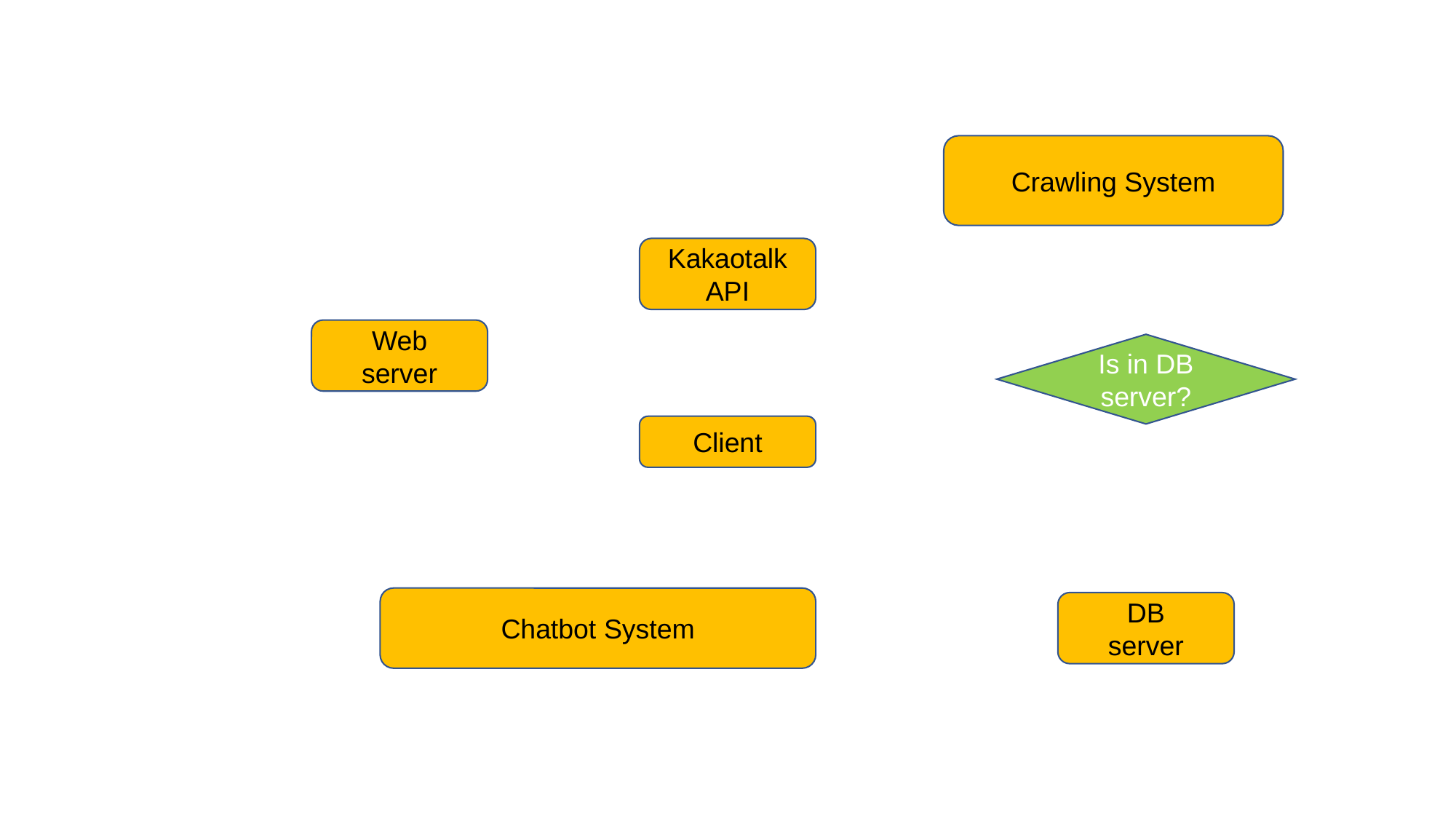

Crawling System
Kakaotalk API
Web
server
Is in DB server?
Client
Chatbot System
DB
server